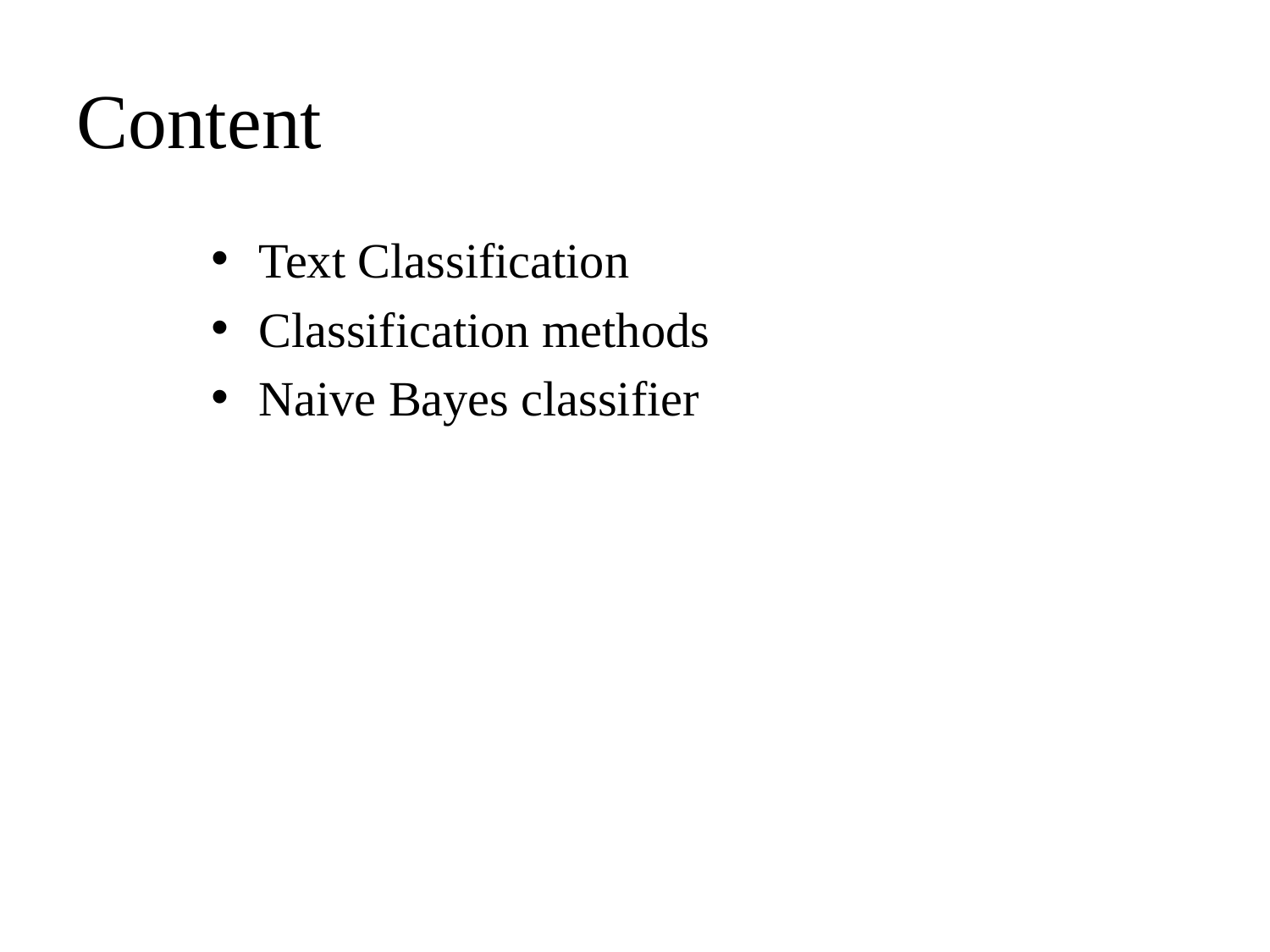

# Content
Text Classification
Classification methods
Naive Bayes classifier